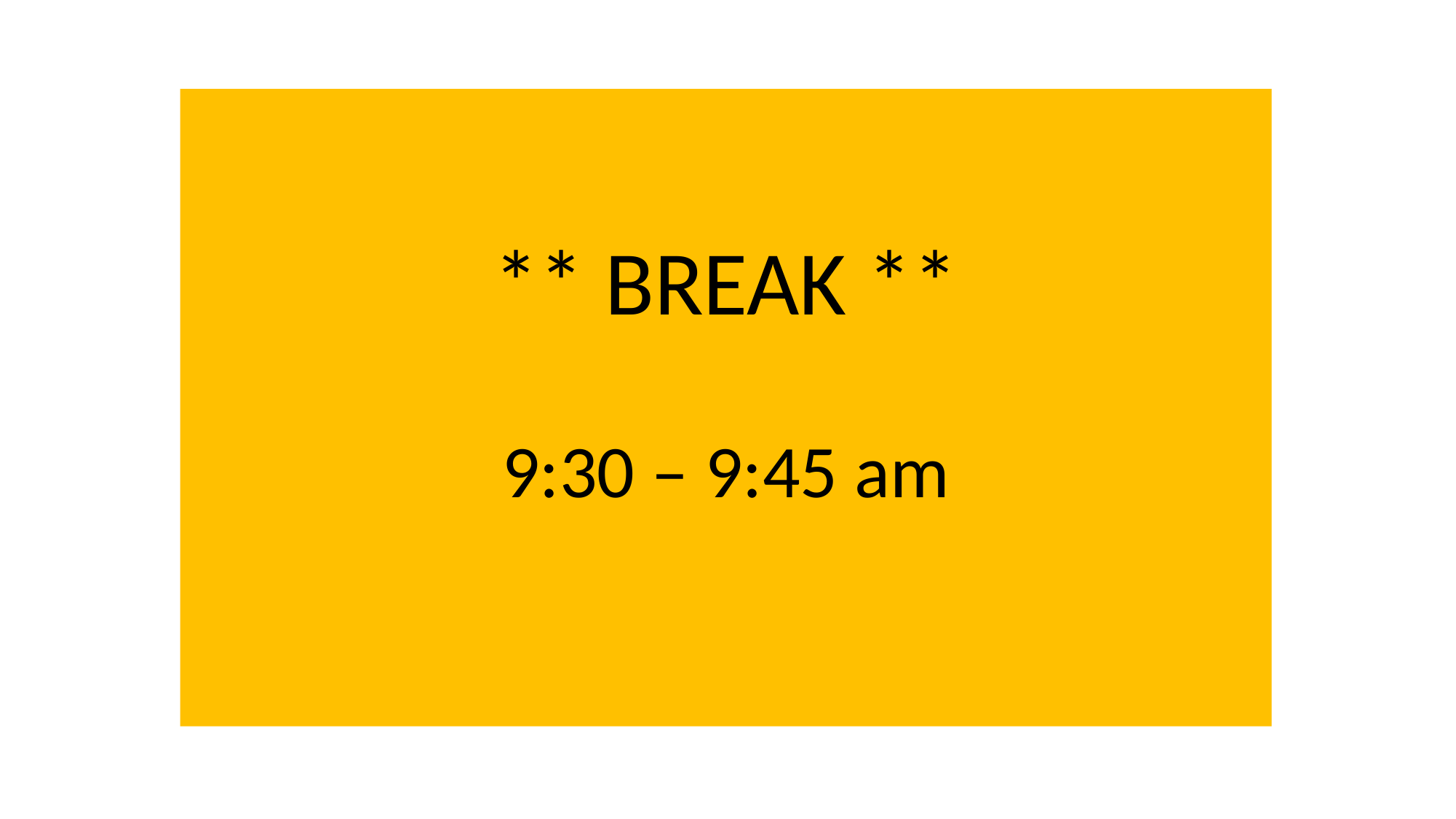

# ** BREAK ** 9:30 – 9:45 am